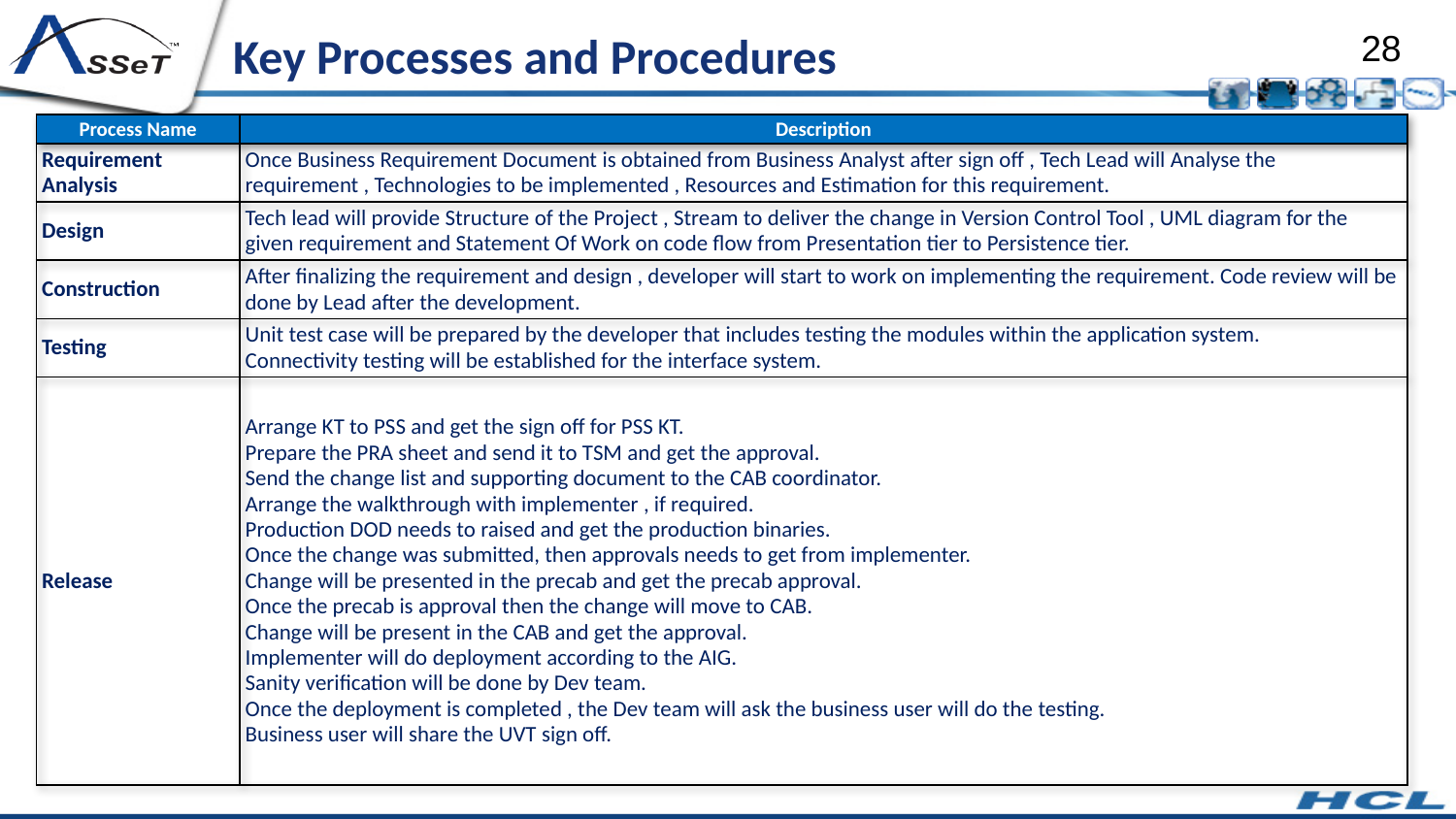

# Key Processes and Procedures
| Process Name | Description |
| --- | --- |
| Requirement Analysis | Once Business Requirement Document is obtained from Business Analyst after sign off , Tech Lead will Analyse the requirement , Technologies to be implemented , Resources and Estimation for this requirement. |
| Design | Tech lead will provide Structure of the Project , Stream to deliver the change in Version Control Tool , UML diagram for the given requirement and Statement Of Work on code flow from Presentation tier to Persistence tier. |
| Construction | After finalizing the requirement and design , developer will start to work on implementing the requirement. Code review will be done by Lead after the development. |
| Testing | Unit test case will be prepared by the developer that includes testing the modules within the application system. Connectivity testing will be established for the interface system. |
| Release | Arrange KT to PSS and get the sign off for PSS KT. Prepare the PRA sheet and send it to TSM and get the approval. Send the change list and supporting document to the CAB coordinator. Arrange the walkthrough with implementer , if required. Production DOD needs to raised and get the production binaries. Once the change was submitted, then approvals needs to get from implementer. Change will be presented in the precab and get the precab approval. Once the precab is approval then the change will move to CAB. Change will be present in the CAB and get the approval. Implementer will do deployment according to the AIG. Sanity verification will be done by Dev team. Once the deployment is completed , the Dev team will ask the business user will do the testing. Business user will share the UVT sign off. |